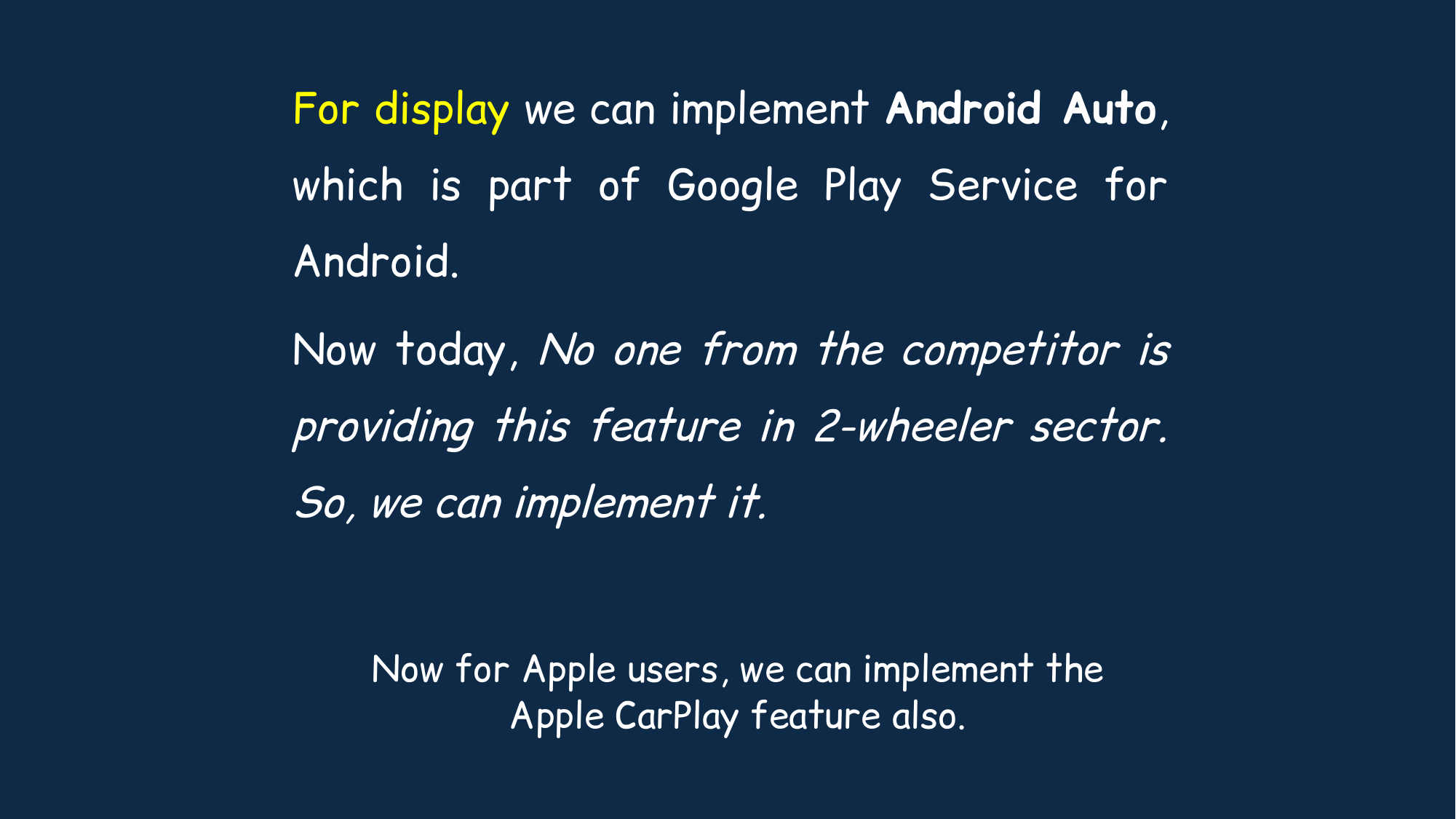

For display we can implement Android Auto, which is part of Google Play Service for Android.
Now today, No one from the competitor is providing this feature in 2-wheeler sector. So, we can implement it.
Now for Apple users, we can implement the Apple CarPlay feature also.